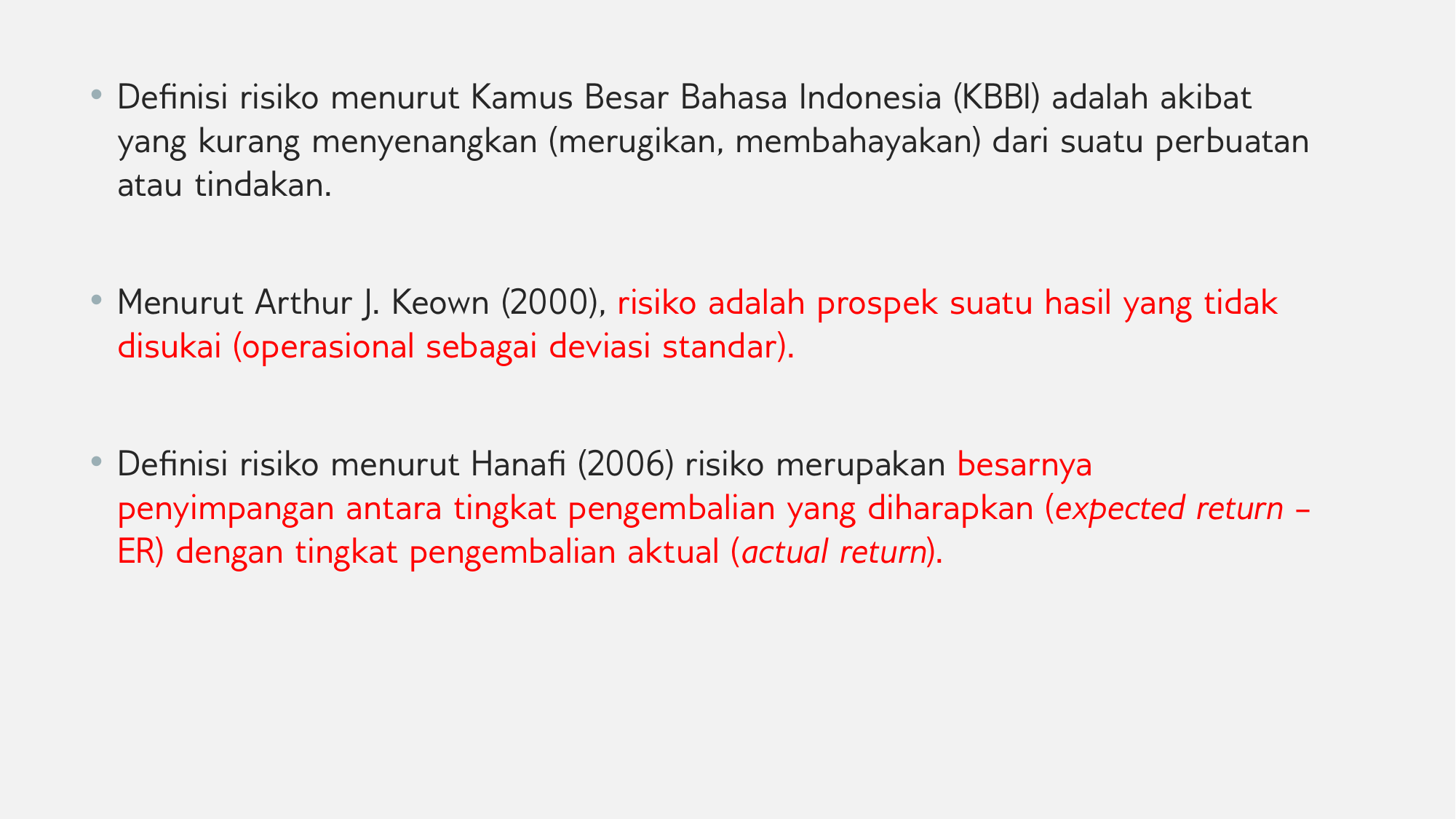

Definisi risiko menurut Kamus Besar Bahasa Indonesia (KBBI) adalah akibat yang kurang menyenangkan (merugikan, membahayakan) dari suatu perbuatan atau tindakan.

Menurut Arthur J. Keown (2000), risiko adalah prospek suatu hasil yang tidak disukai (operasional sebagai deviasi standar).

Definisi risiko menurut Hanafi (2006) risiko merupakan besarnya penyimpangan antara tingkat pengembalian yang diharapkan (expected return –ER) dengan tingkat pengembalian aktual (actual return).